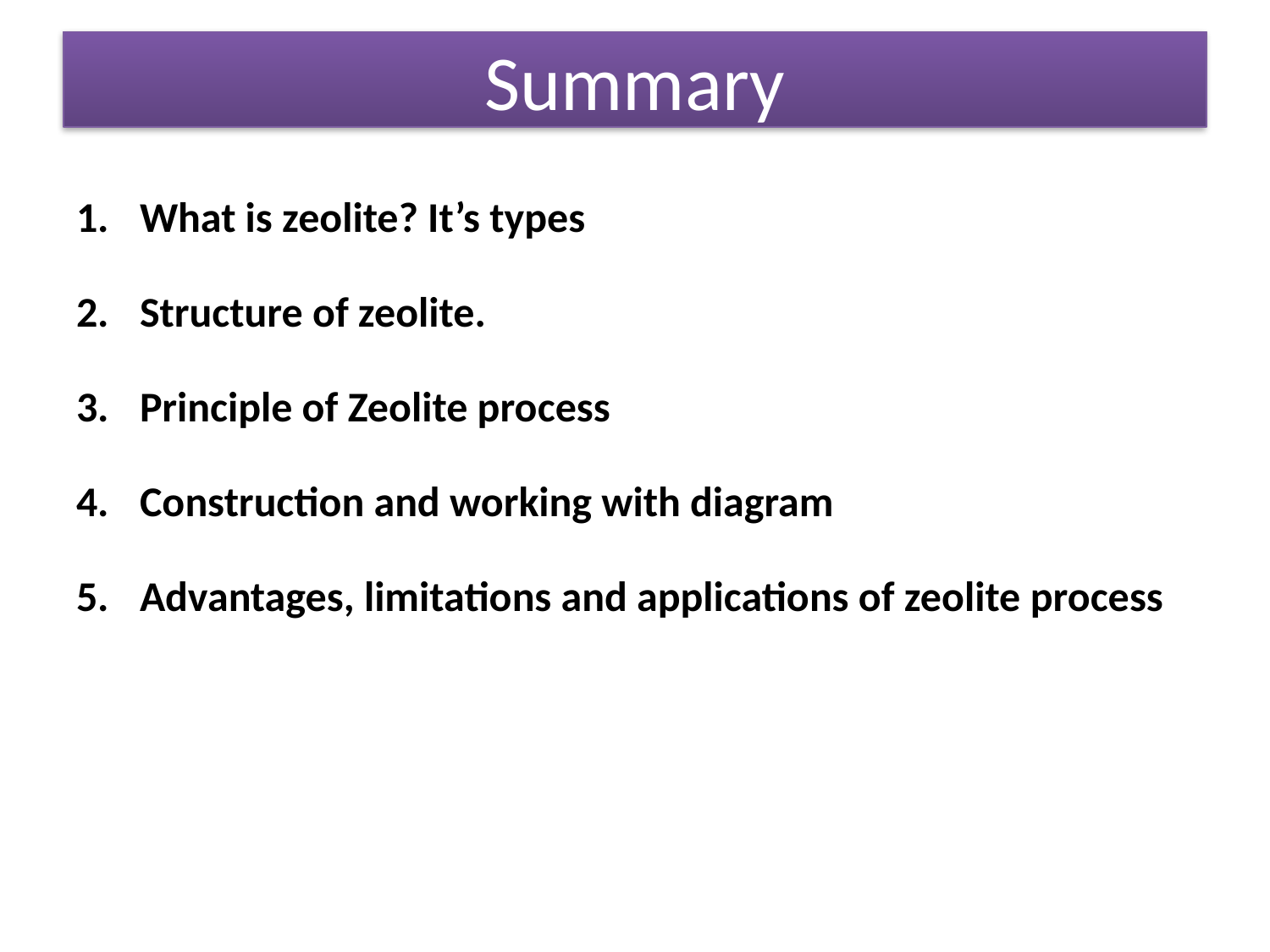

Summary
What is zeolite? It’s types
Structure of zeolite.
Principle of Zeolite process
Construction and working with diagram
Advantages, limitations and applications of zeolite process